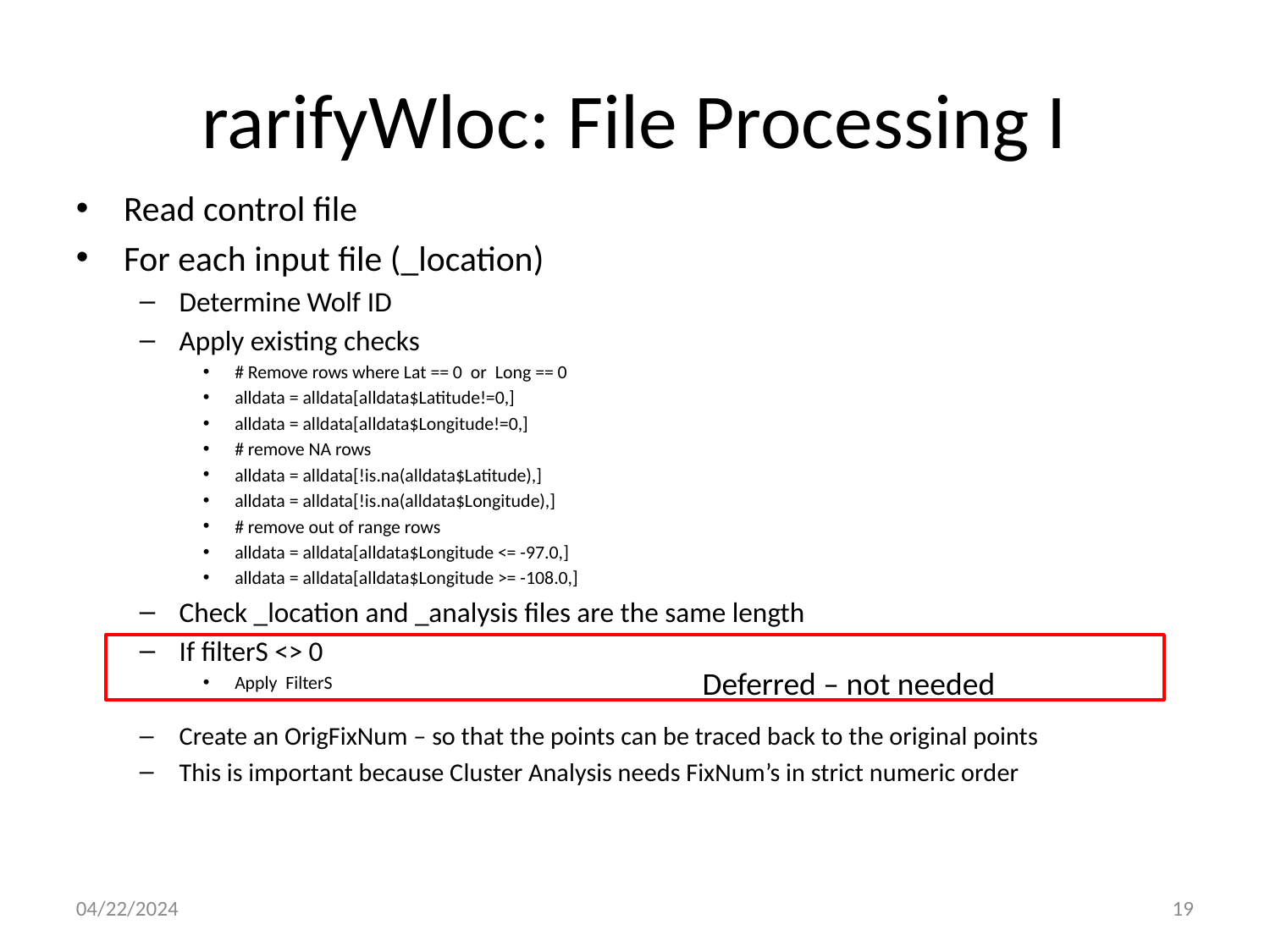

# rarifyWloc: File Processing I
Read control file
For each input file (_location)
Determine Wolf ID
Apply existing checks
# Remove rows where Lat == 0  or  Long == 0
alldata = alldata[alldata$Latitude!=0,]
alldata = alldata[alldata$Longitude!=0,]
# remove NA rows
alldata = alldata[!is.na(alldata$Latitude),]
alldata = alldata[!is.na(alldata$Longitude),]
# remove out of range rows
alldata = alldata[alldata$Longitude <= -97.0,]
alldata = alldata[alldata$Longitude >= -108.0,]
Check _location and _analysis files are the same length
If filterS <> 0
Apply  FilterS

Create an OrigFixNum – so that the points can be traced back to the original points
This is important because Cluster Analysis needs FixNum’s in strict numeric order

Deferred – not needed
04/22/2024

19